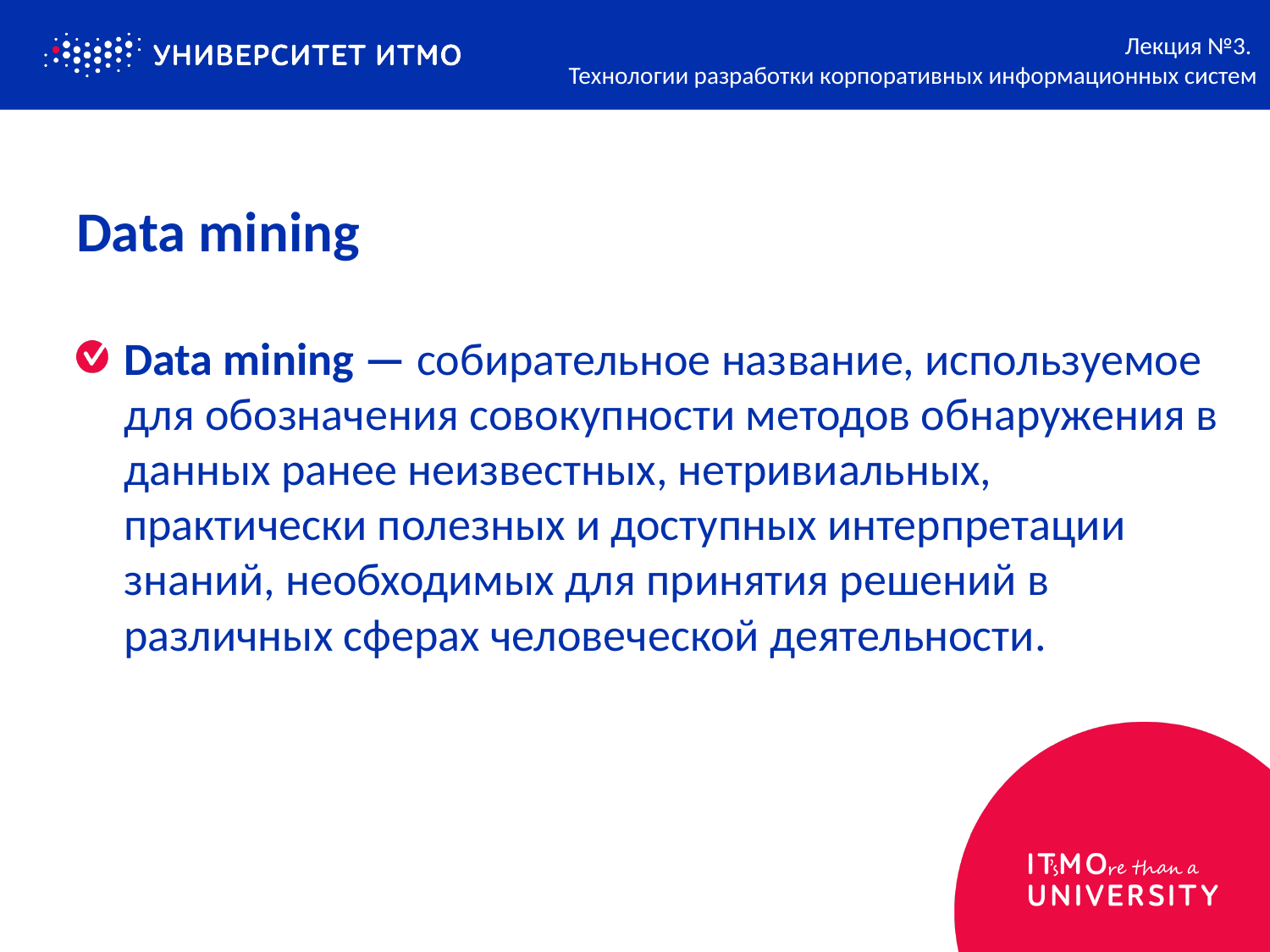

Лекция №3.
Технологии разработки корпоративных информационных систем
# Data mining
Data mining — собирательное название, используемое для обозначения совокупности методов обнаружения в данных ранее неизвестных, нетривиальных, практически полезных и доступных интерпретации знаний, необходимых для принятия решений в различных сферах человеческой деятельности.